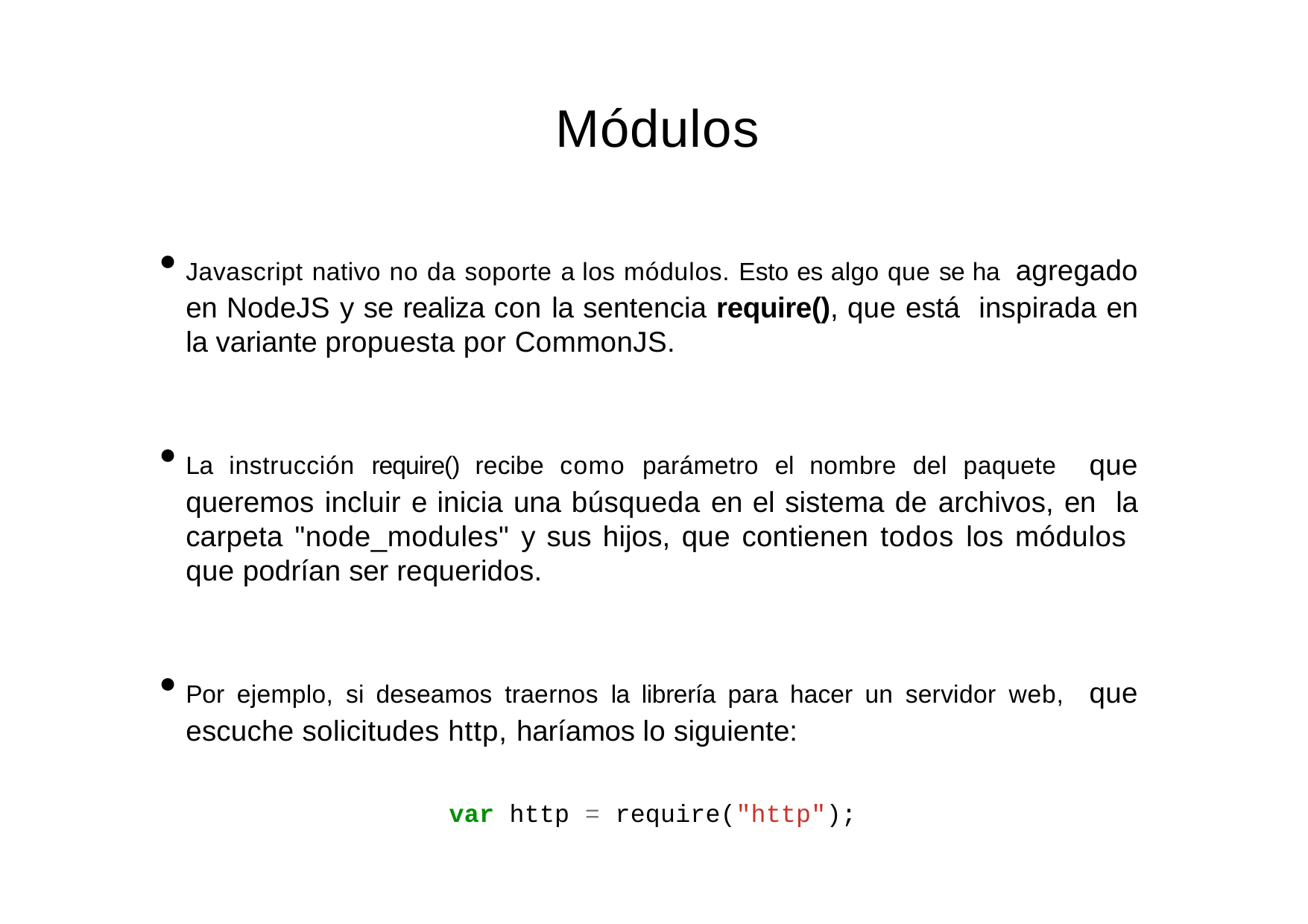

# Módulos
Javascript nativo no da soporte a los módulos. Esto es algo que se ha  agregado en NodeJS y se realiza con la sentencia require(), que está  inspirada en la variante propuesta por CommonJS.

La instrucción require() recibe como parámetro el nombre del paquete  que queremos incluir e inicia una búsqueda en el sistema de archivos, en  la carpeta "node_modules" y sus hijos, que contienen todos los módulos  que podrían ser requeridos.

Por ejemplo, si deseamos traernos la librería para hacer un servidor web,  que escuche solicitudes http, haríamos lo siguiente:

var http = require("http");